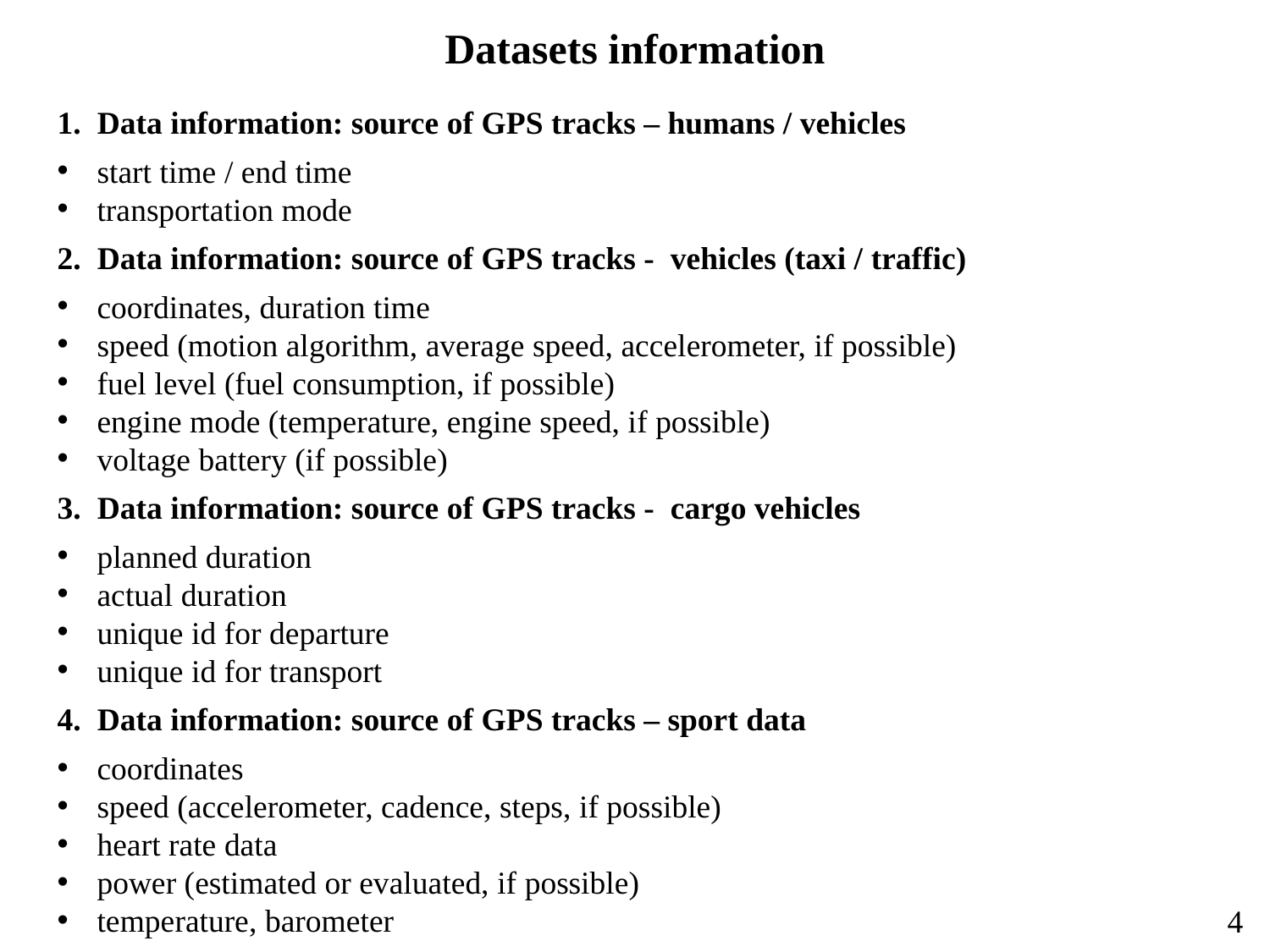

Datasets information
1.  Data information: source of GPS tracks – humans / vehicles
start time / end time
transportation mode
2.  Data information: source of GPS tracks -  vehicles (taxi / traffic)
coordinates, duration time
speed (motion algorithm, average speed, accelerometer, if possible)
fuel level (fuel consumption, if possible)
engine mode (temperature, engine speed, if possible)
voltage battery (if possible)
3.  Data information: source of GPS tracks -  cargo vehicles
planned duration
actual duration
unique id for departure
unique id for transport
4.  Data information: source of GPS tracks – sport data
coordinates
speed (accelerometer, cadence, steps, if possible)
heart rate data
power (estimated or evaluated, if possible)
temperature, barometer
4